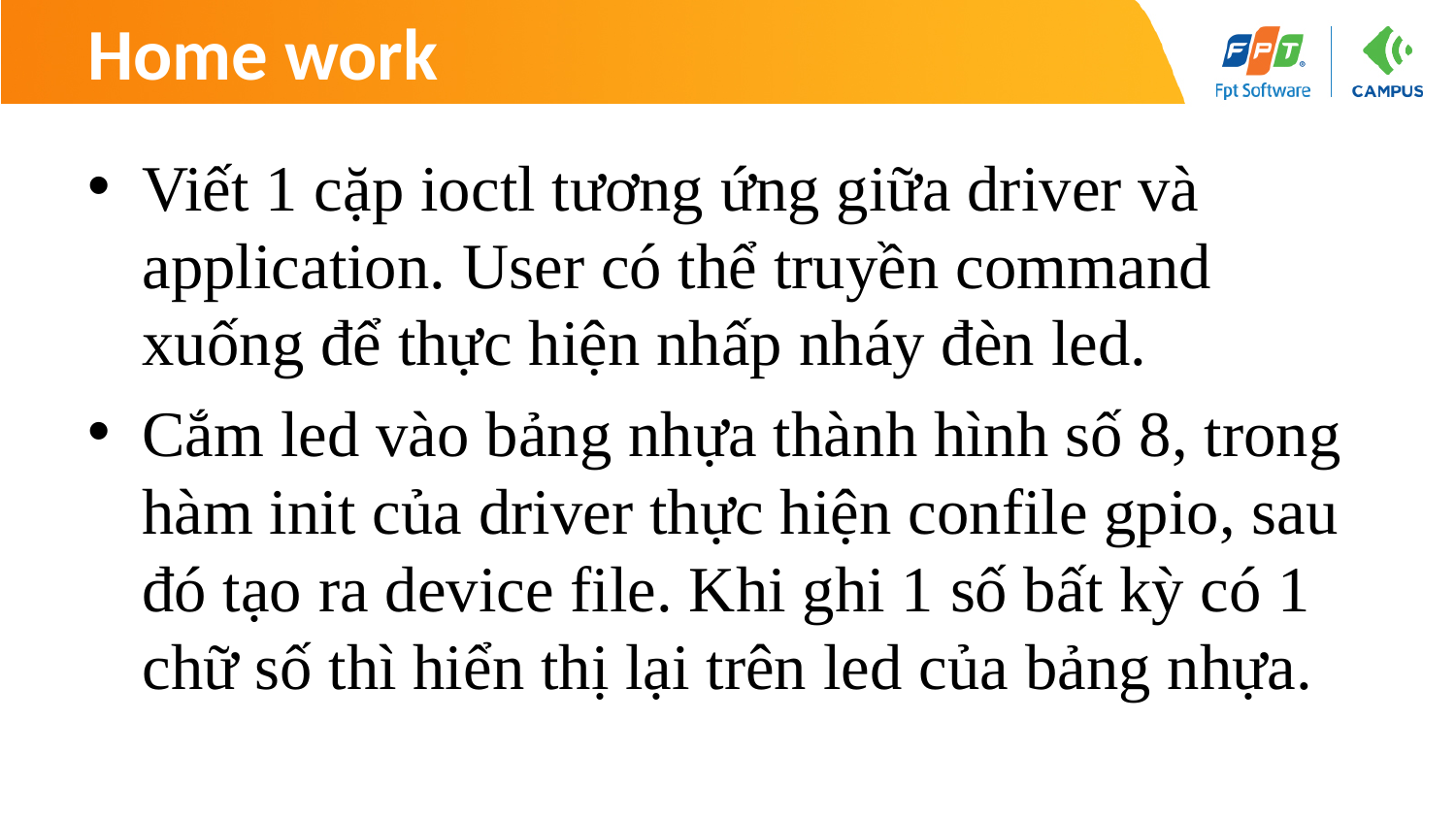

# Home work
Viết 1 cặp ioctl tương ứng giữa driver và application. User có thể truyền command xuống để thực hiện nhấp nháy đèn led.
Cắm led vào bảng nhựa thành hình số 8, trong hàm init của driver thực hiện confile gpio, sau đó tạo ra device file. Khi ghi 1 số bất kỳ có 1 chữ số thì hiển thị lại trên led của bảng nhựa.